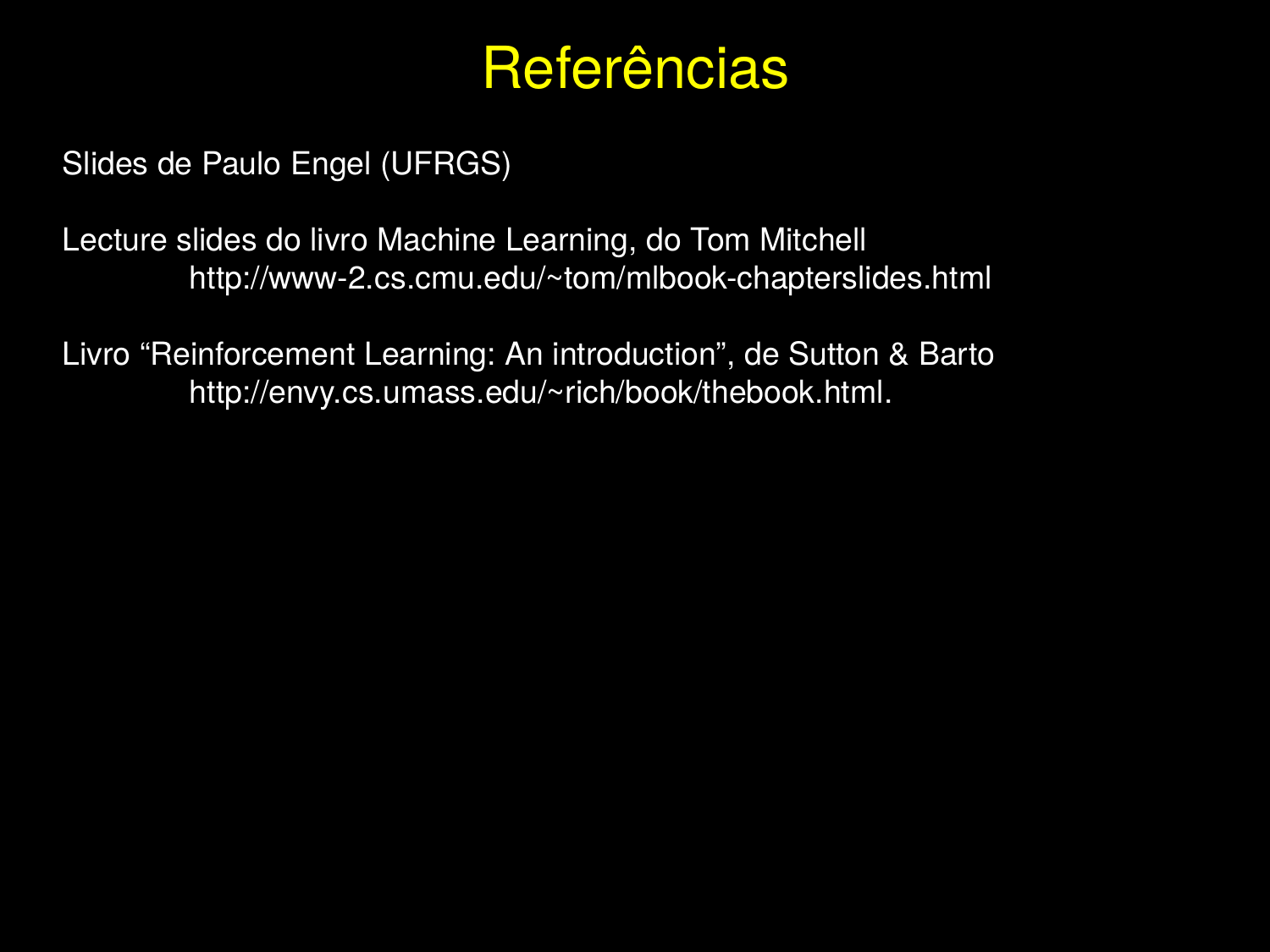

Referências
Slides de Paulo Engel (UFRGS)

Lecture slides do livro Machine Learning, do Tom Mitchell
	http://www-2.cs.cmu.edu/~tom/mlbook-chapterslides.html

Livro “Reinforcement Learning: An introduction”, de Sutton & Barto
	http://envy.cs.umass.edu/~rich/book/thebook.html.